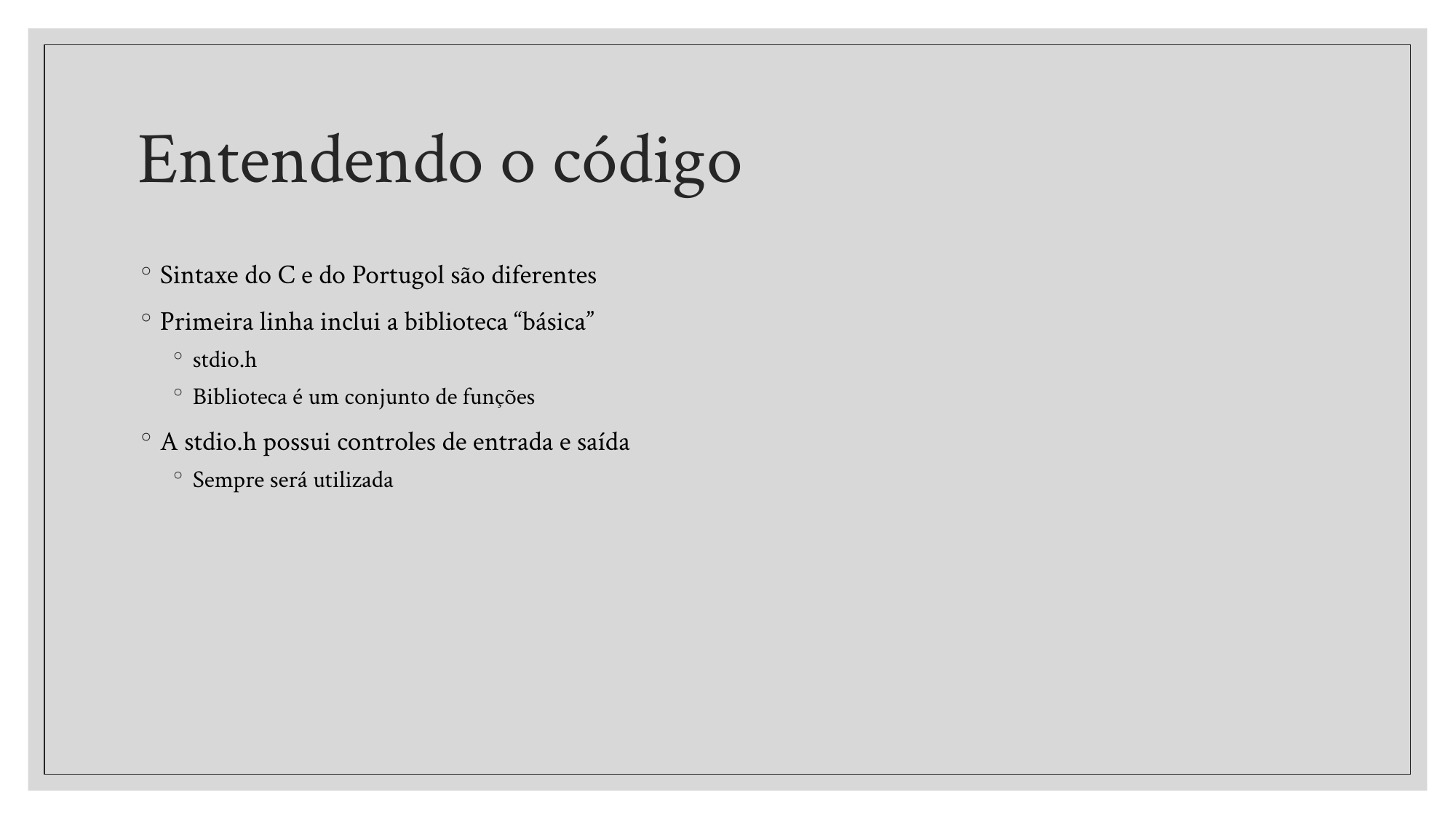

# Entendendo o código
Sintaxe do C e do Portugol são diferentes
Primeira linha inclui a biblioteca “básica”
stdio.h
Biblioteca é um conjunto de funções
A stdio.h possui controles de entrada e saída
Sempre será utilizada